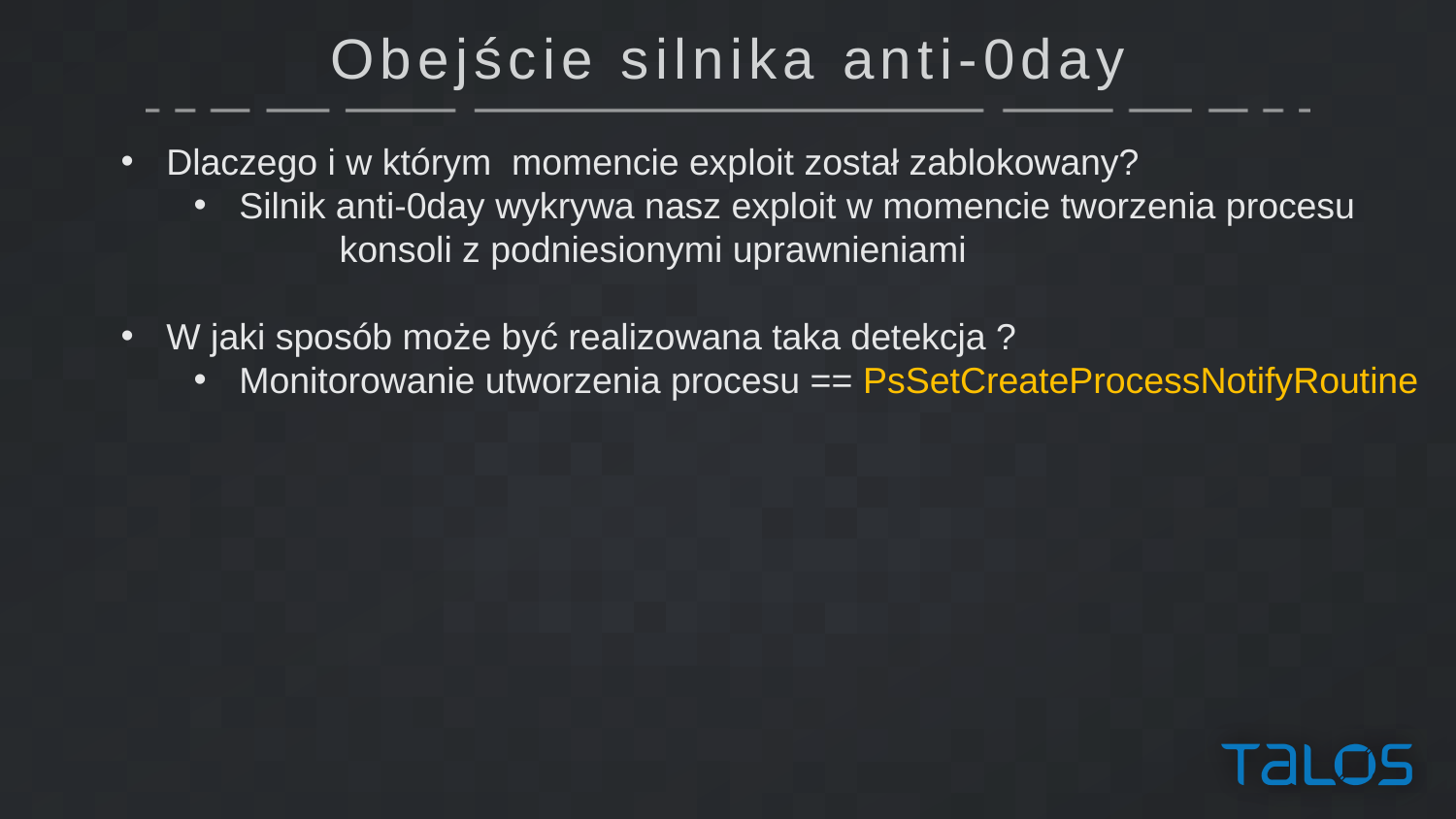

# Obejście silnika anti-0day
Dlaczego i w którym  momencie exploit został zablokowany?
Silnik anti-0day wykrywa nasz exploit w momencie tworzenia procesu
	konsoli z podniesionymi uprawnieniami

W jaki sposób może być realizowana taka detekcja ?
Monitorowanie utworzenia procesu == PsSetCreateProcessNotifyRoutine